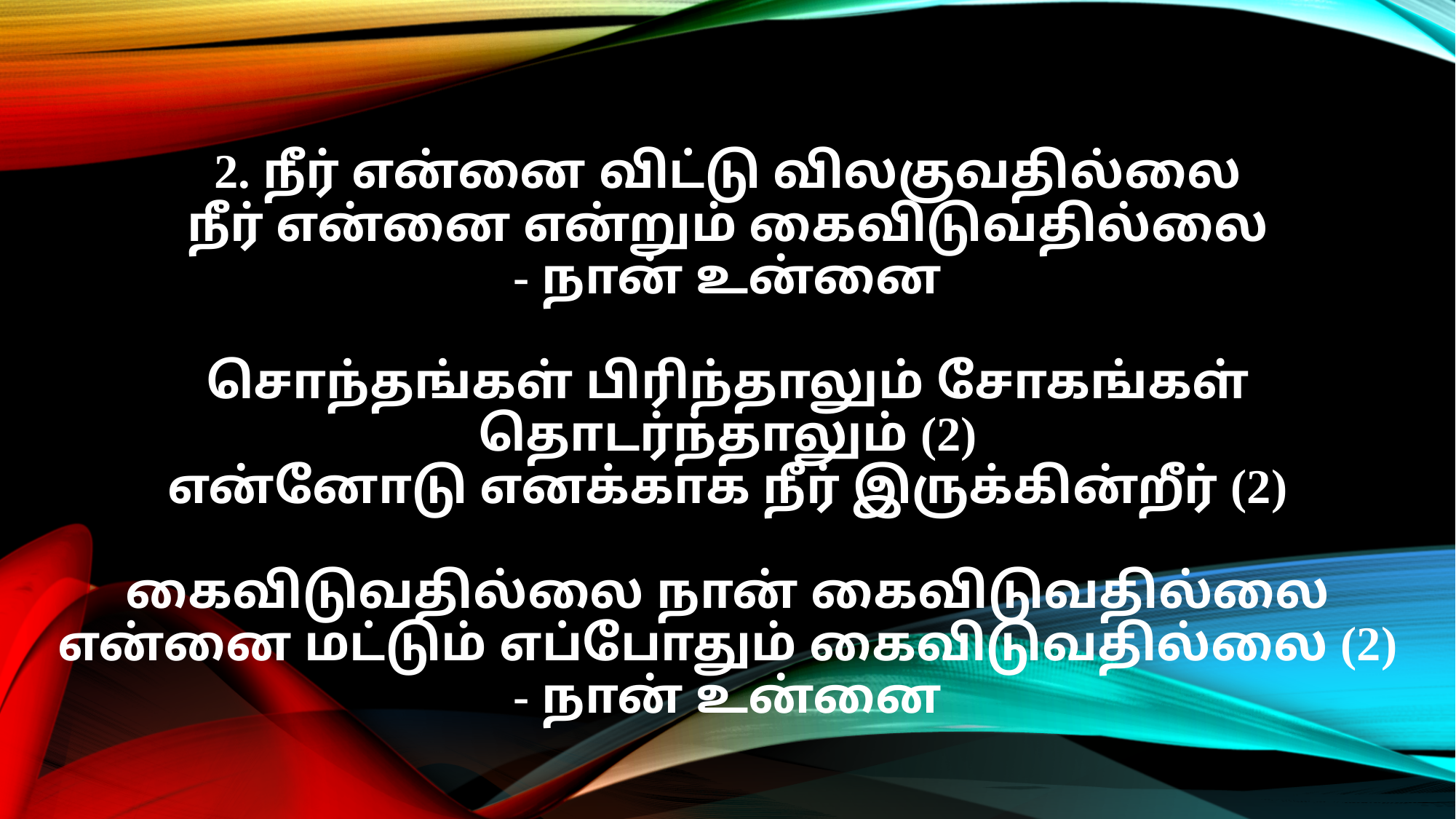

2. நீர் என்னை விட்டு விலகுவதில்லை
நீர் என்னை என்றும் கைவிடுவதில்லை
- நான் உன்னை
சொந்தங்கள் பிரிந்தாலும் சோகங்கள் தொடர்ந்தாலும் (2)
என்னோடு எனக்காக நீர் இருக்கின்றீர் (2)
கைவிடுவதில்லை நான் கைவிடுவதில்லை
என்னை மட்டும் எப்போதும் கைவிடுவதில்லை (2)
- நான் உன்னை